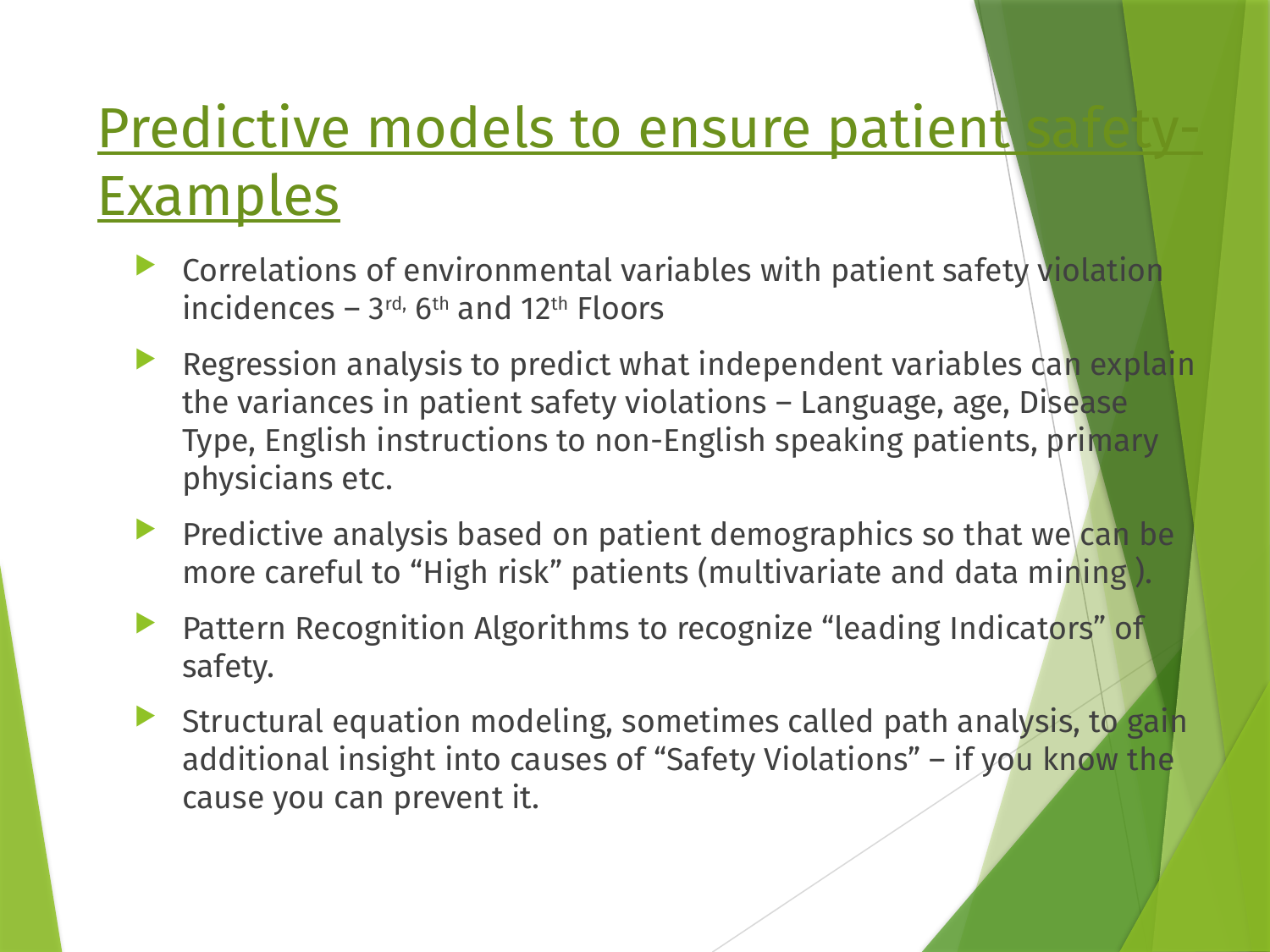

# Predictive models to ensure patient safety-Examples
Correlations of environmental variables with patient safety violation incidences – 3rd, 6th and 12th Floors
Regression analysis to predict what independent variables can explain the variances in patient safety violations – Language, age, Disease Type, English instructions to non-English speaking patients, primary physicians etc.
Predictive analysis based on patient demographics so that we can be more careful to “High risk” patients (multivariate and data mining ).
Pattern Recognition Algorithms to recognize “leading Indicators” of safety.
Structural equation modeling, sometimes called path analysis, to gain additional insight into causes of “Safety Violations” – if you know the cause you can prevent it.